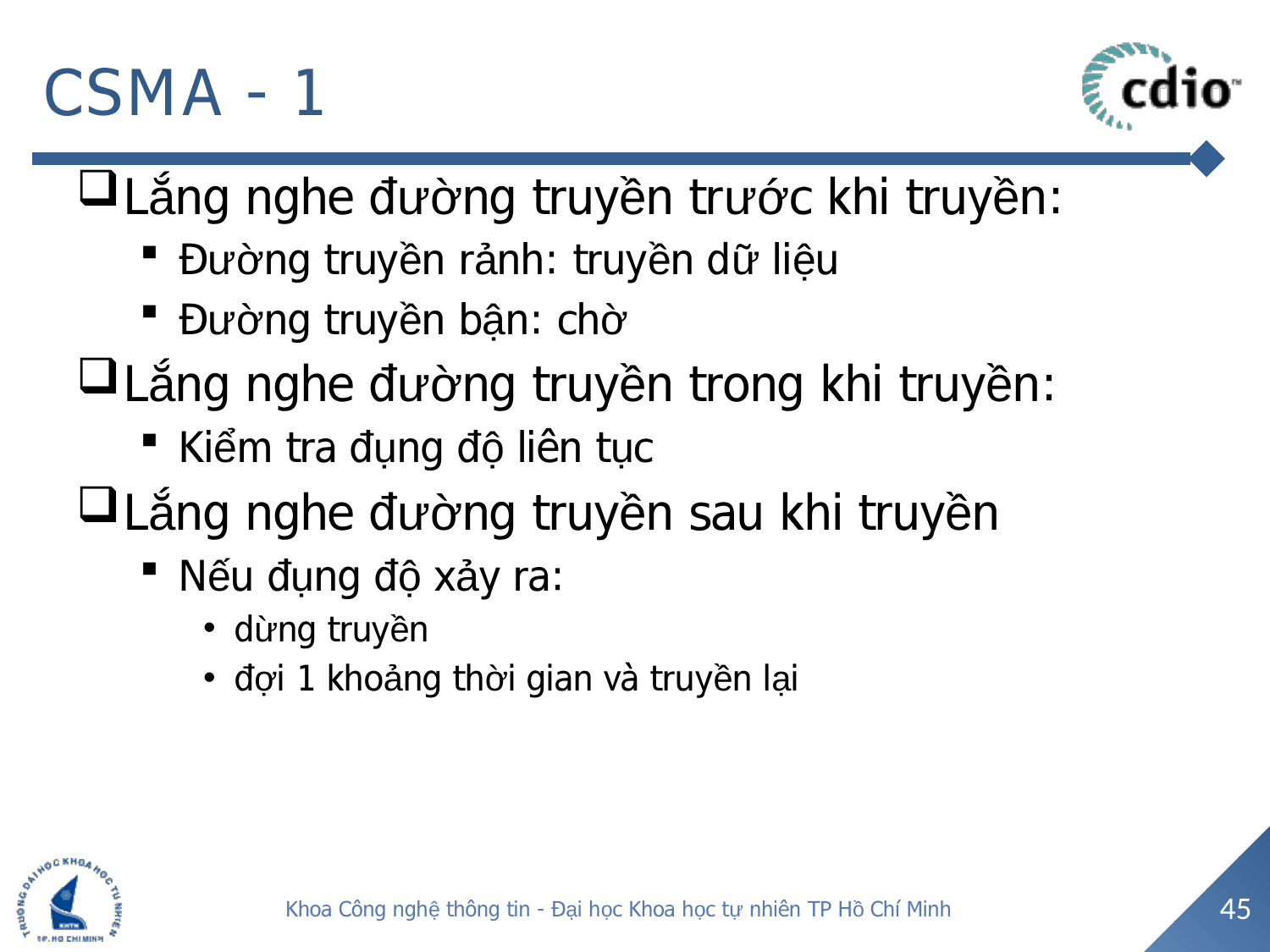

# CSMA - 1
Lắng nghe đường truyền trước khi truyền:
Đường truyền rảnh: truyền dữ liệu
Đường truyền bận: chờ
Lắng nghe đường truyền trong khi truyền:
Kiểm tra đụng độ liên tục
Lắng nghe đường truyền sau khi truyền
Nếu đụng độ xảy ra:
dừng truyền
đợi 1 khoảng thời gian và truyền lại
45
Khoa Công nghệ thông tin - Đại học Khoa học tự nhiên TP Hồ Chí Minh